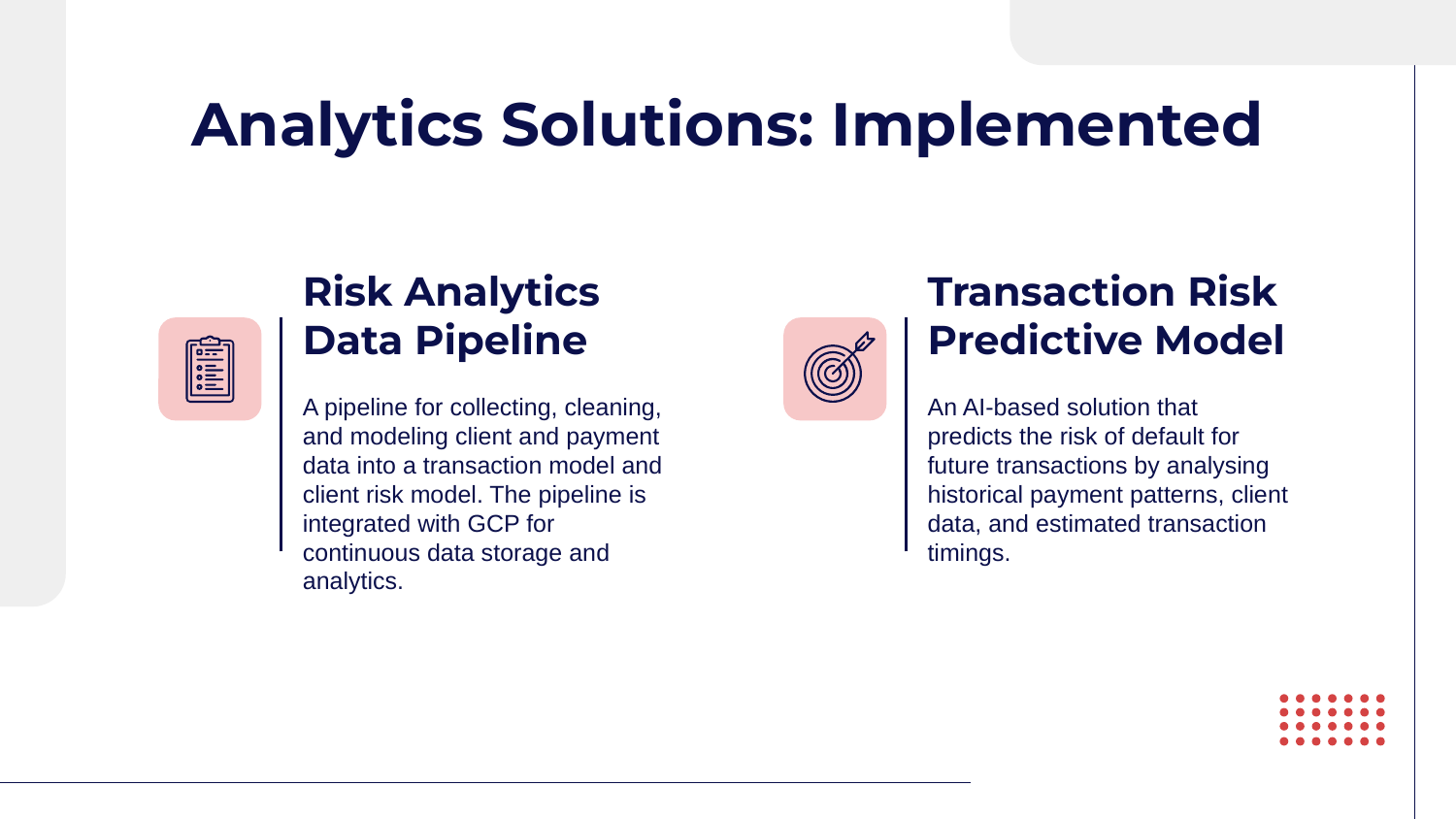

e: A comprehensive pipeline for collecting, cleaning, and modeling client and payment data into a transaction model and client risk model. The pipeline is integrated with GCP (Google Cloud Platform) for continuous data storage and analytics.

# Analytics Solutions: Implemented

Risk Analytics Data Pipeline

Transaction Risk Predictive Model

A pipeline for collecting, cleaning, and modeling client and payment data into a transaction model and client risk model. The pipeline is integrated with GCP for continuous data storage and analytics.
An AI-based solution that predicts the risk of default for future transactions by analysing historical payment patterns, client data, and estimated transaction timings.